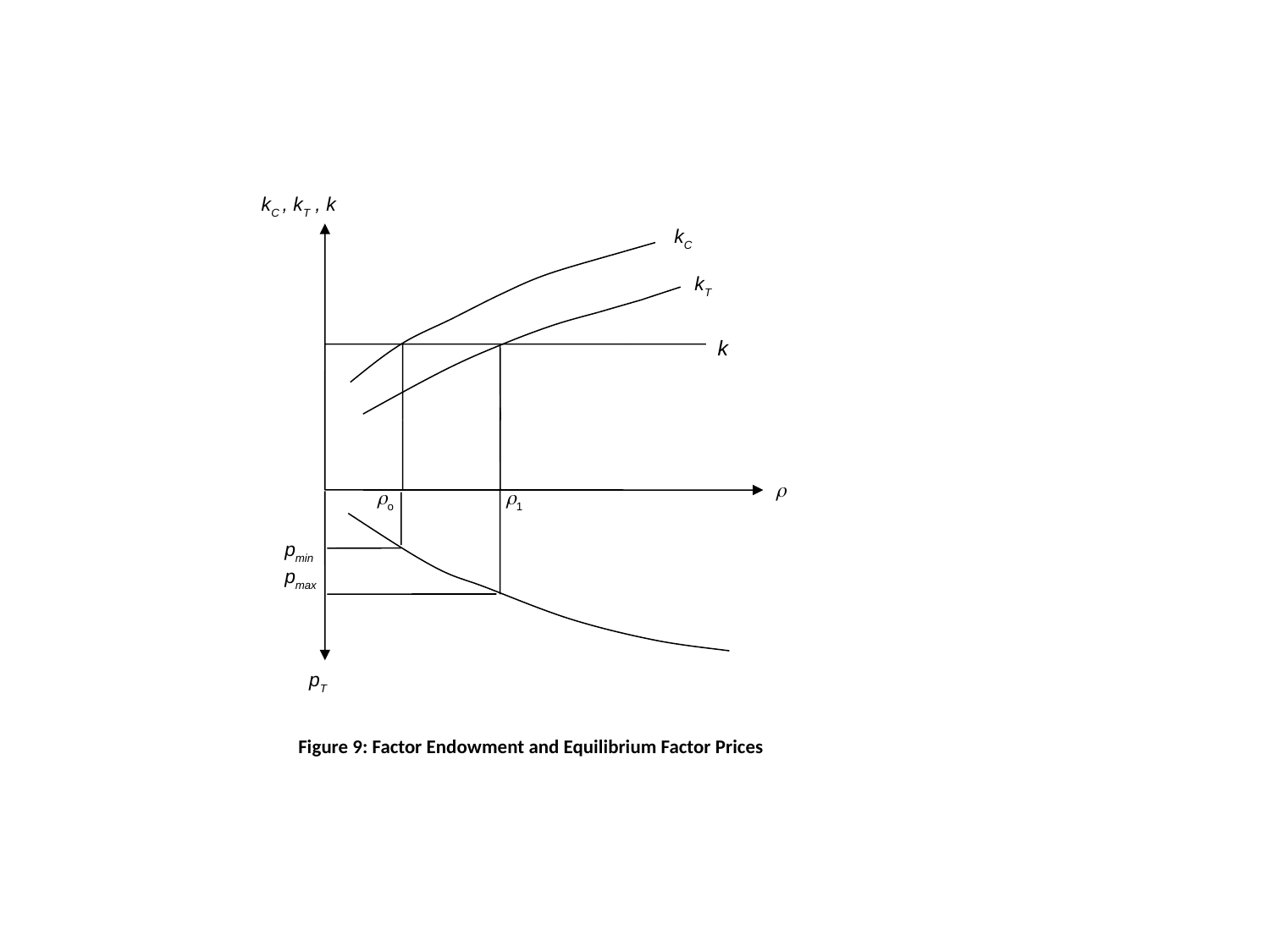

kC , kT , k
kC

kT

k

ρ
ρo                       ρ1

pmin
pmax

pT
Figure 9: Factor Endowment and Equilibrium Factor Prices